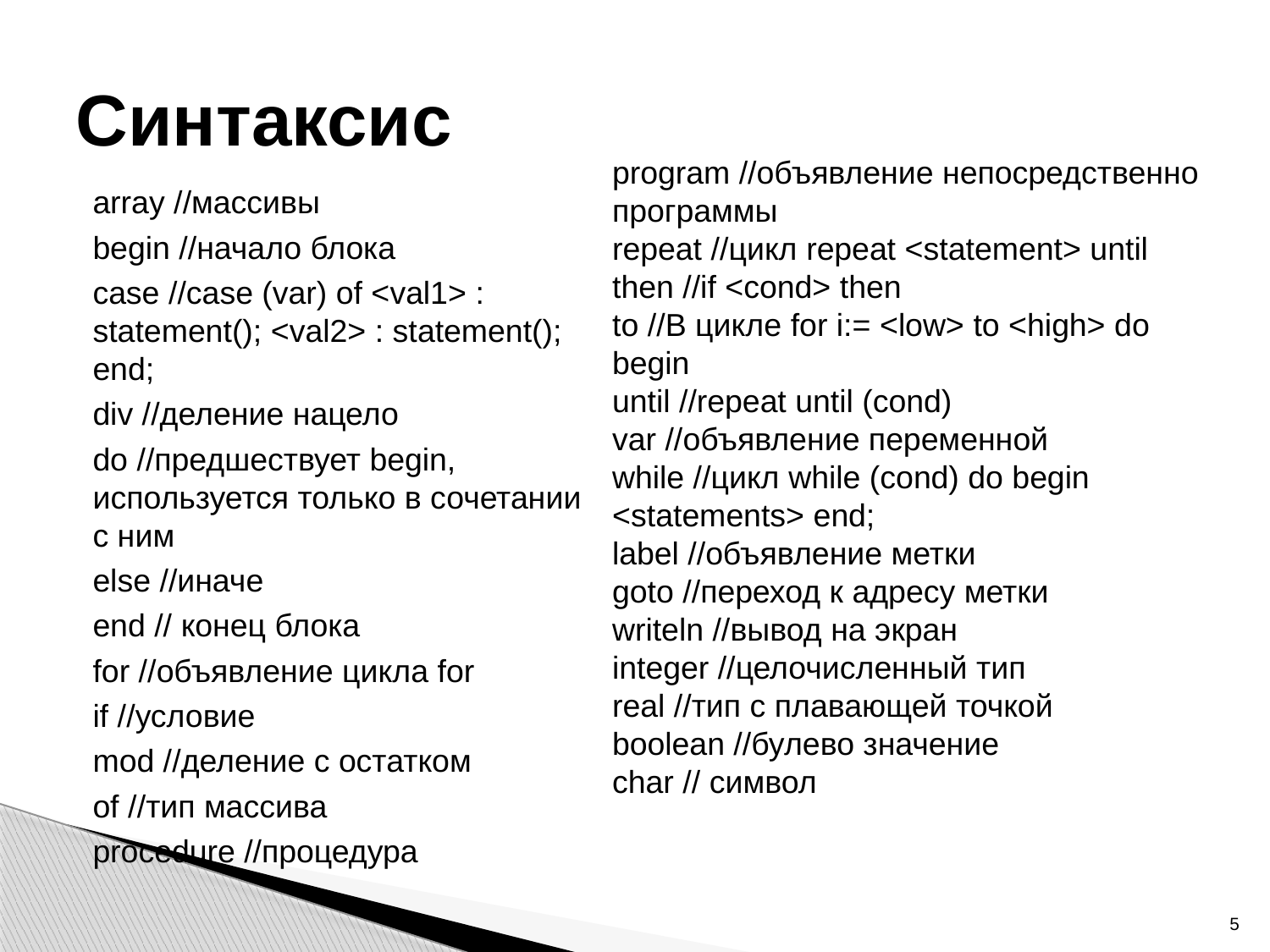

# Синтаксис
program //объявление непосредственно программы
repeat //цикл repeat <statement> until
then //if <cond> then
to //В цикле for i:= <low> to <high> do begin
until //repeat until (cond)
var //объявление переменной
while //цикл while (cond) do begin <statements> end;
label //объявление метки
goto //переход к адресу метки
writeln //вывод на экран
integer //целочисленный тип
real //тип с плавающей точкой
boolean //булево значение
char // символ
array //массивы
begin //начало блока
case //case (var) of <val1> : statement(); <val2> : statement(); end;
div //деление нацело
do //предшествует begin, используется только в сочетании с ним
else //иначе
end // конец блока
for //объявление цикла for
if //условие
mod //деление с остатком
of //тип массива
procedure //процедура
5